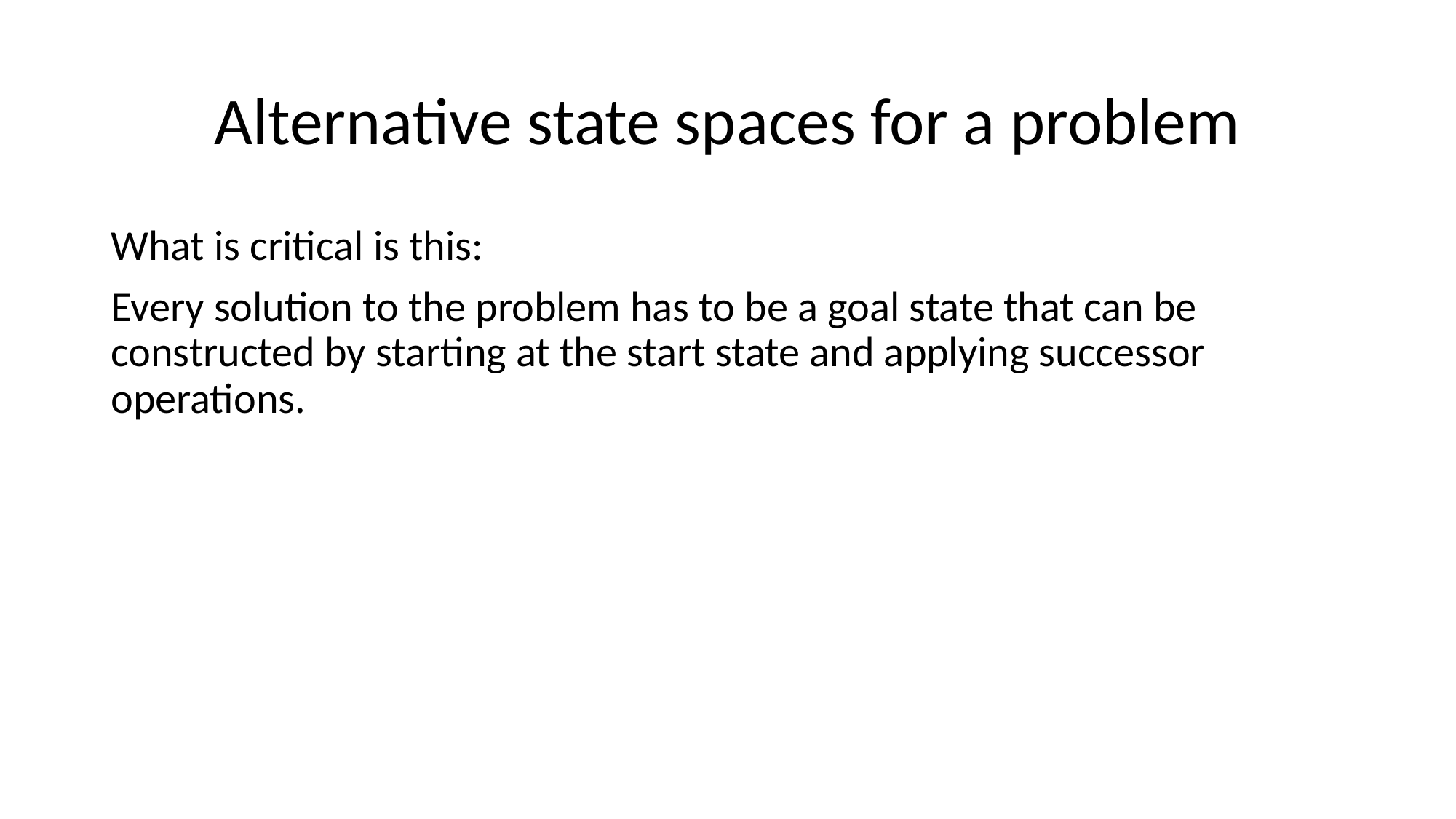

# Alternative state spaces for a problem
What is critical is this:
Every solution to the problem has to be a goal state that can be constructed by starting at the start state and applying successor operations.